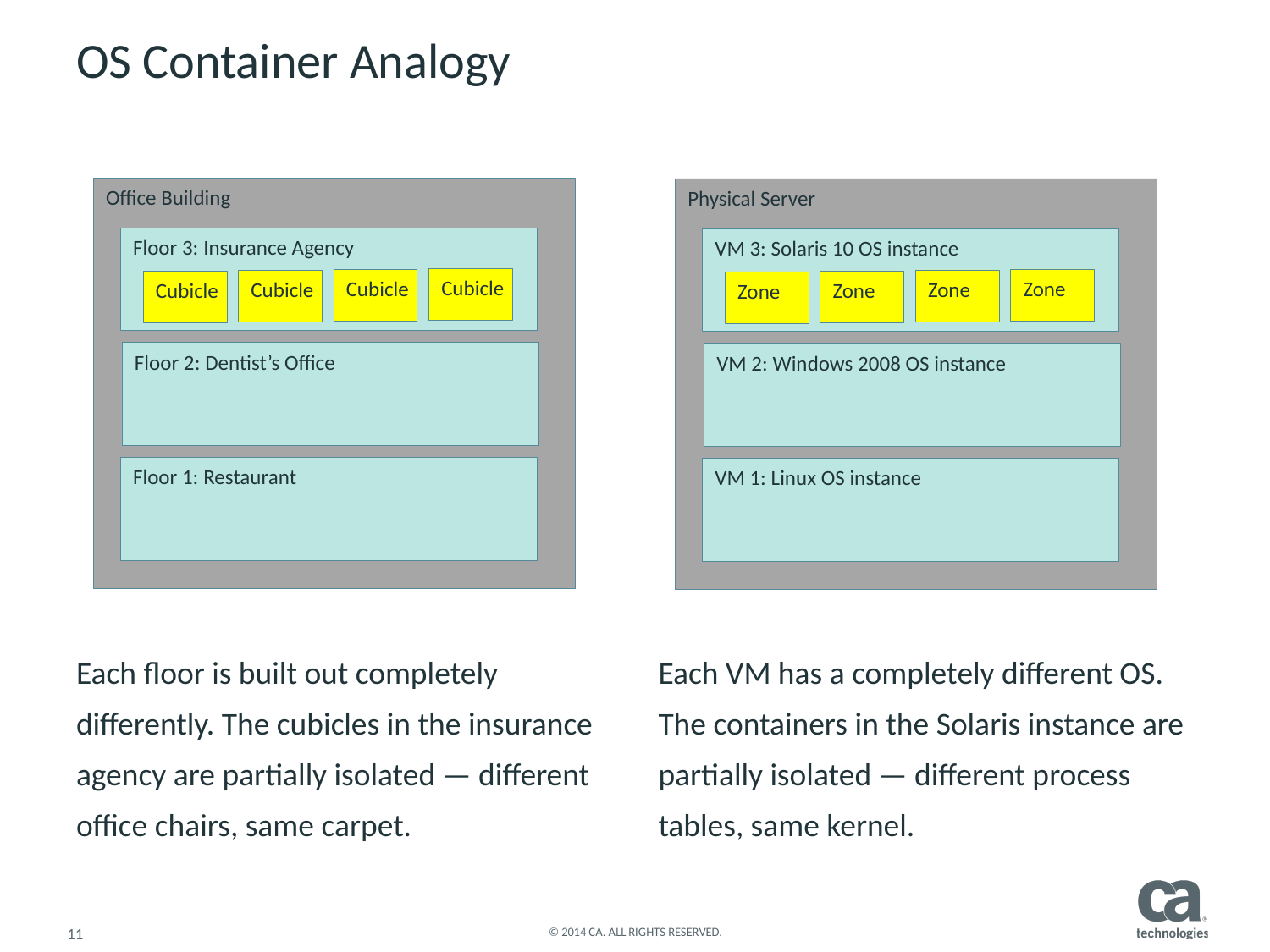

# OS Container Analogy
Office Building
Physical Server

Each floor is built out completely differently. The cubicles in the insurance agency are partially isolated — different office chairs, same carpet.

Each VM has a completely different OS. The containers in the Solaris instance are partially isolated — different process tables, same kernel.
Floor 3: Insurance Agency
VM 3: Solaris 10 OS instance
Cubicle
Zone
Cubicle
Zone
Cubicle
Zone
Cubicle
Zone
Floor 2: Dentist’s Office
VM 2: Windows 2008 OS instance
Floor 1: Restaurant
VM 1: Linux OS instance